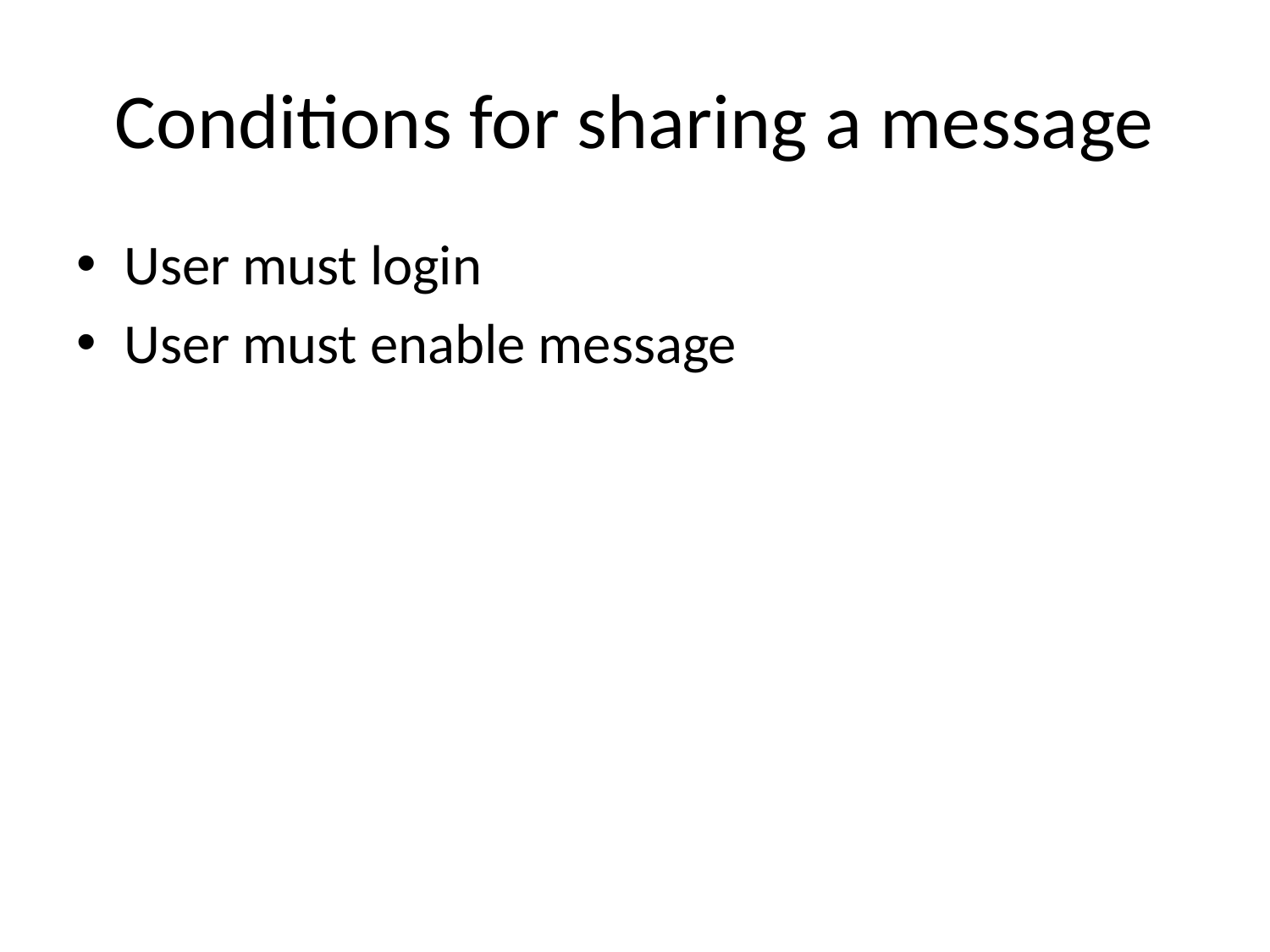

# Conditions for sharing a message
User must login
User must enable message